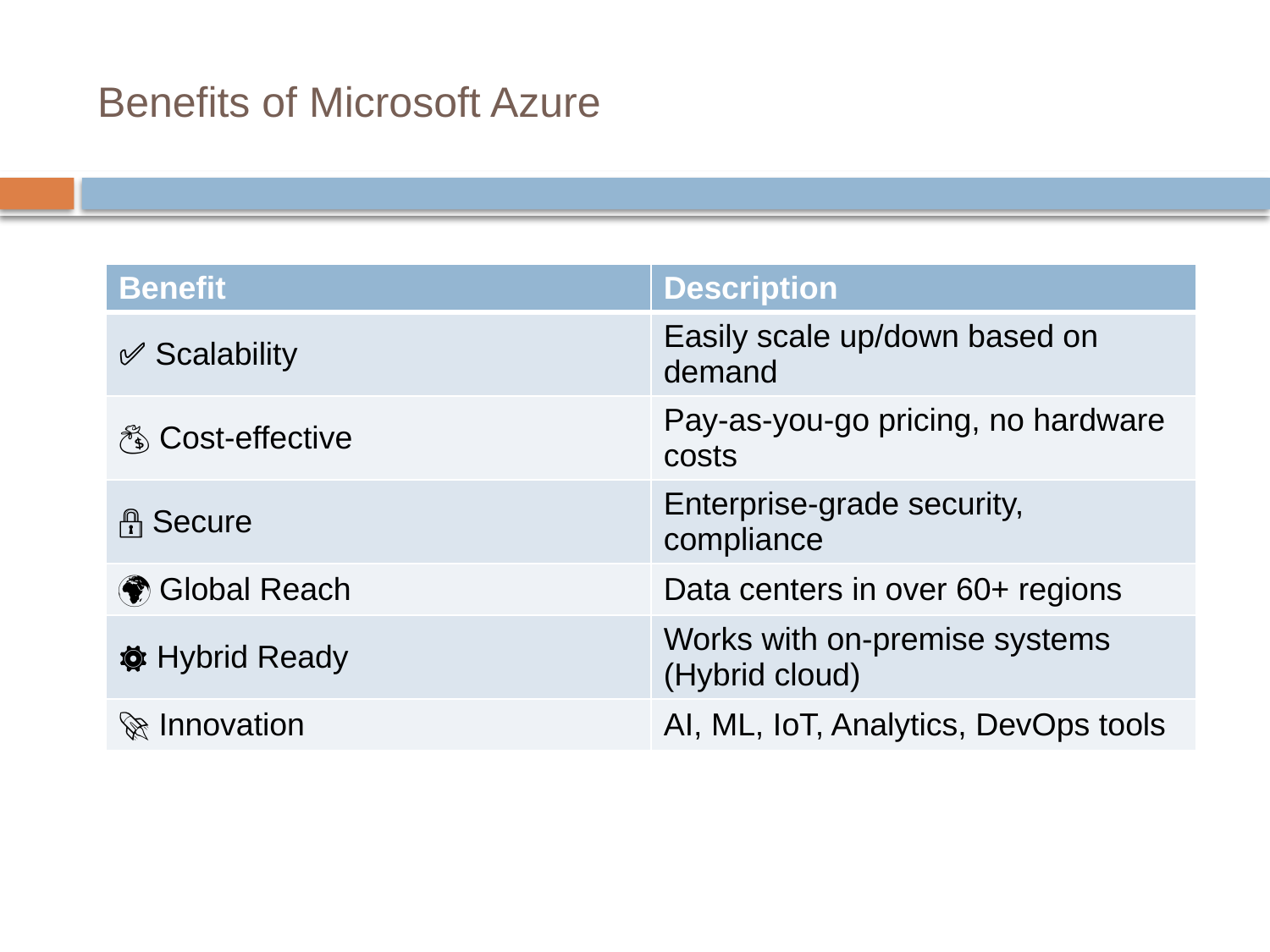

# Benefits of Microsoft Azure

| Benefit | Description |
| --- | --- |
| ✅ Scalability | Easily scale up/down based on demand |
| 💰 Cost-effective | Pay-as-you-go pricing, no hardware costs |
| 🔒 Secure | Enterprise-grade security, compliance |
| 🌍 Global Reach | Data centers in over 60+ regions |
| ⚙️ Hybrid Ready | Works with on-premise systems (Hybrid cloud) |
| 🚀 Innovation | AI, ML, IoT, Analytics, DevOps tools |